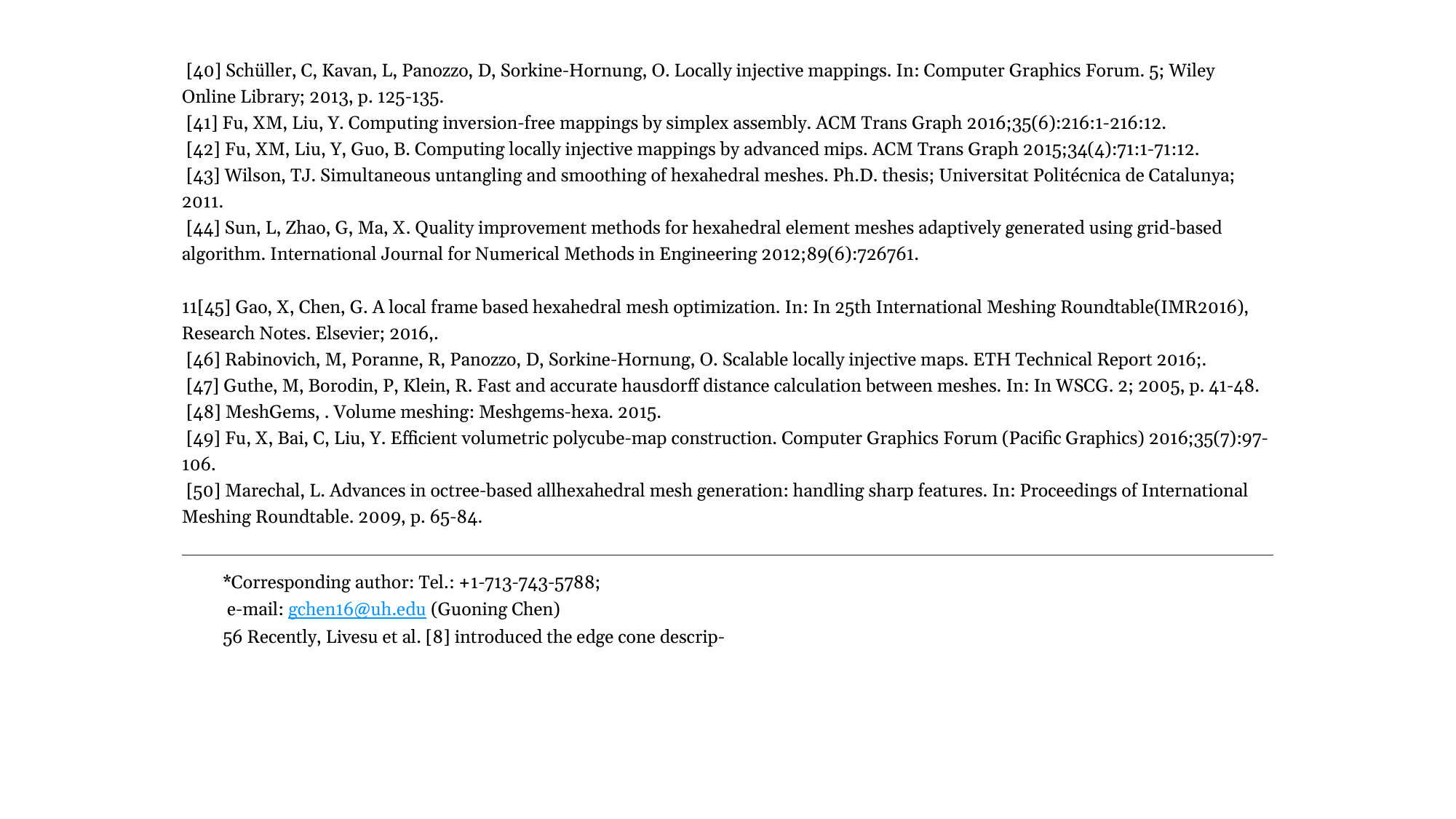

[40] Schüller, C, Kavan, L, Panozzo, D, Sorkine-Hornung, O. Locally injective mappings. In: Computer Graphics Forum. 5; Wiley Online Library; 2013, p. 125-135.
 [41] Fu, XM, Liu, Y. Computing inversion-free mappings by simplex assembly. ACM Trans Graph 2016;35(6):216:1-216:12.
 [42] Fu, XM, Liu, Y, Guo, B. Computing locally injective mappings by advanced mips. ACM Trans Graph 2015;34(4):71:1-71:12.
 [43] Wilson, TJ. Simultaneous untangling and smoothing of hexahedral meshes. Ph.D. thesis; Universitat Politécnica de Catalunya; 2011.
 [44] Sun, L, Zhao, G, Ma, X. Quality improvement methods for hexahedral element meshes adaptively generated using grid-based algorithm. International Journal for Numerical Methods in Engineering 2012;89(6):726761.
11[45] Gao, X, Chen, G. A local frame based hexahedral mesh optimization. In: In 25th International Meshing Roundtable(IMR2016), Research Notes. Elsevier; 2016,.
 [46] Rabinovich, M, Poranne, R, Panozzo, D, Sorkine-Hornung, O. Scalable locally injective maps. ETH Technical Report 2016;.
 [47] Guthe, M, Borodin, P, Klein, R. Fast and accurate hausdorff distance calculation between meshes. In: In WSCG. 2; 2005, p. 41-48.
 [48] MeshGems, . Volume meshing: Meshgems-hexa. 2015.
 [49] Fu, X, Bai, C, Liu, Y. Efficient volumetric polycube-map construction. Computer Graphics Forum (Pacific Graphics) 2016;35(7):97-106.
 [50] Marechal, L. Advances in octree-based allhexahedral mesh generation: handling sharp features. In: Proceedings of International Meshing Roundtable. 2009, p. 65-84.
*Corresponding author: Tel.: +1-713-743-5788;
 e-mail: gchen16@uh.edu (Guoning Chen)
56 Recently, Livesu et al. [8] introduced the edge cone descrip-